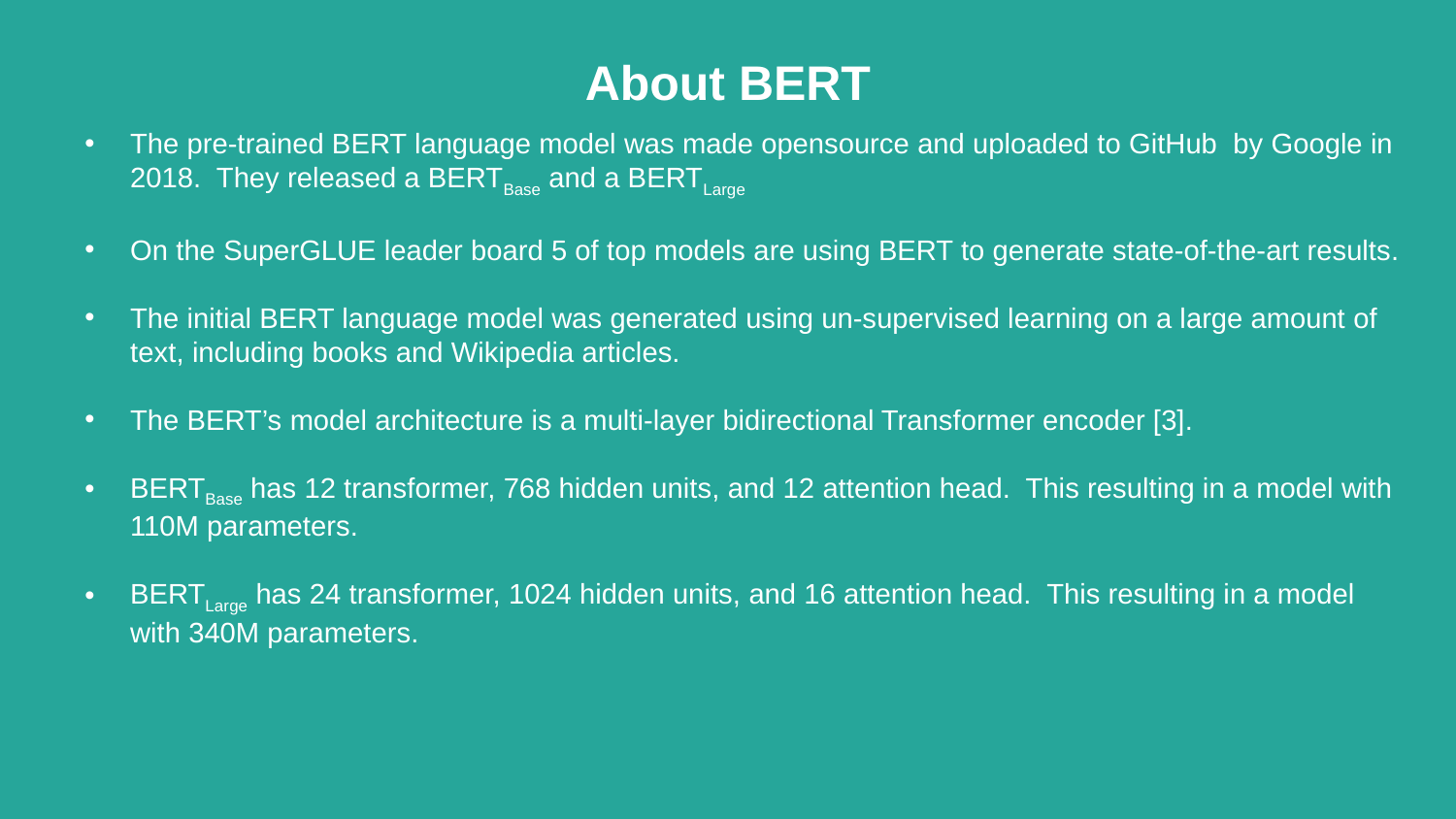

About BERT
The pre-trained BERT language model was made opensource and uploaded to GitHub  by Google in 2018.  They released a BERTBase and a BERTLarge

On the SuperGLUE leader board 5 of top models are using BERT to generate state-of-the-art results.

The initial BERT language model was generated using un-supervised learning on a large amount of text, including books and Wikipedia articles.

The BERT’s model architecture is a multi-layer bidirectional Transformer encoder [3].

BERTBase has 12 transformer, 768 hidden units, and 12 attention head.  This resulting in a model with 110M parameters.

BERTLarge has 24 transformer, 1024 hidden units, and 16 attention head.  This resulting in a model with 340M parameters.